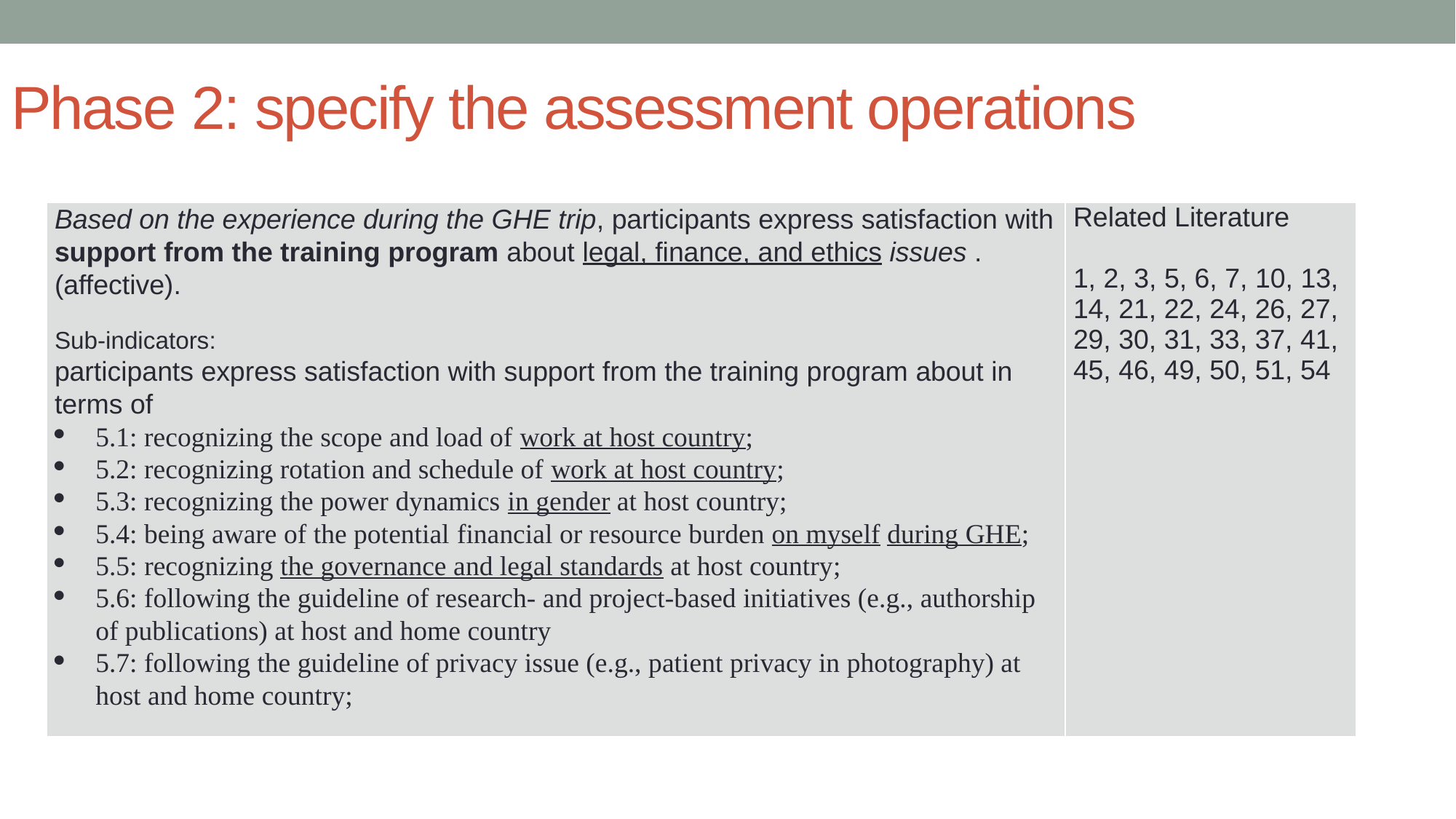

Phase 2: specify the assessment operations
| Based on the experience during the GHE trip, participants express satisfaction with support from the training program about legal, finance, and ethics issues . (affective).   Sub-indicators: participants express satisfaction with support from the training program about in terms of 5.1: recognizing the scope and load of work at host country; 5.2: recognizing rotation and schedule of work at host country; 5.3: recognizing the power dynamics in gender at host country; 5.4: being aware of the potential financial or resource burden on myself during GHE; 5.5: recognizing the governance and legal standards at host country; 5.6: following the guideline of research- and project-based initiatives (e.g., authorship of publications) at host and home country 5.7: following the guideline of privacy issue (e.g., patient privacy in photography) at host and home country; | Related Literature   1, 2, 3, 5, 6, 7, 10, 13, 14, 21, 22, 24, 26, 27, 29, 30, 31, 33, 37, 41, 45, 46, 49, 50, 51, 54 |
| --- | --- |